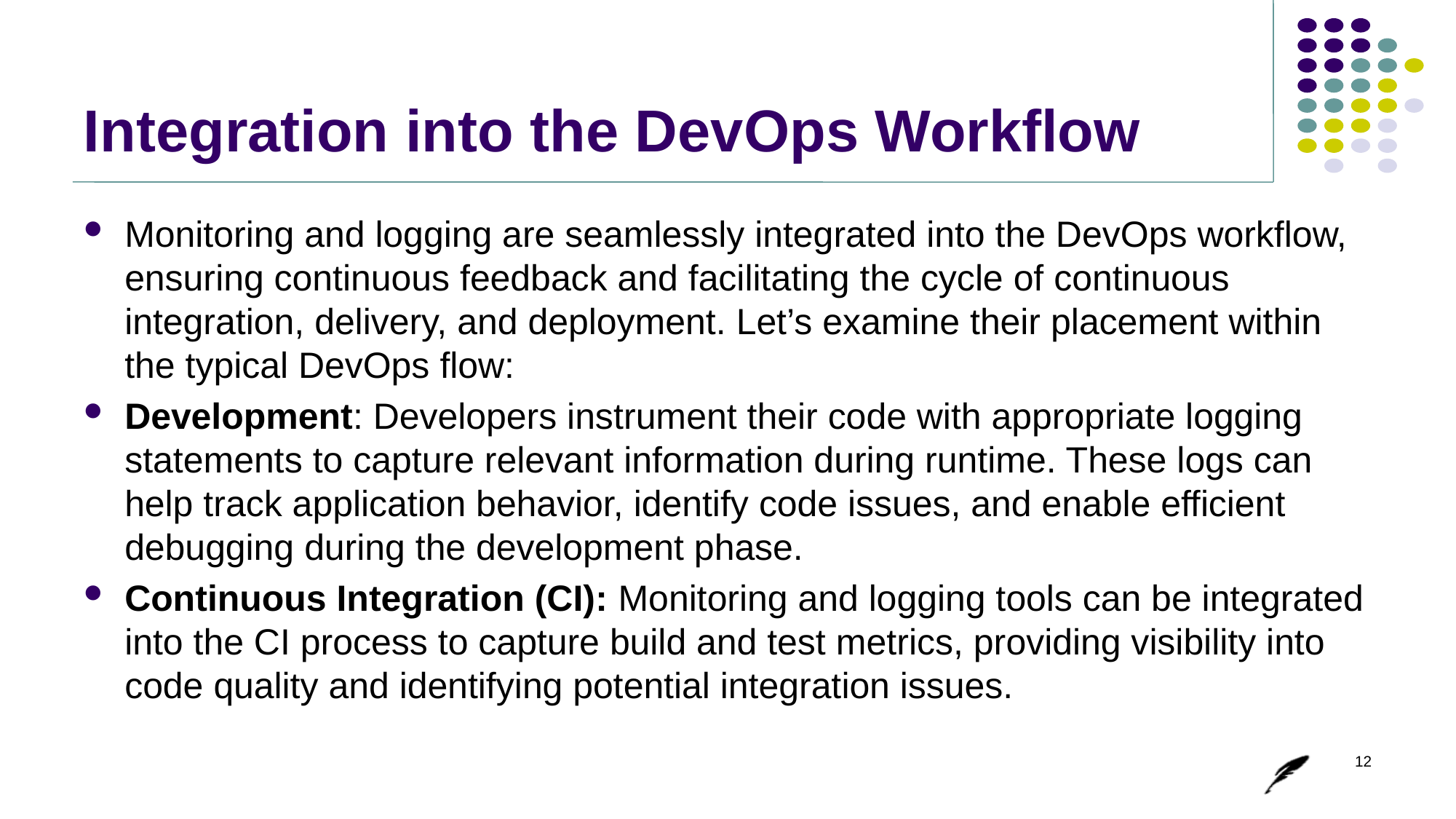

# Integration into the DevOps Workflow
Monitoring and logging are seamlessly integrated into the DevOps workflow, ensuring continuous feedback and facilitating the cycle of continuous integration, delivery, and deployment. Let’s examine their placement within the typical DevOps flow:
Development: Developers instrument their code with appropriate logging statements to capture relevant information during runtime. These logs can help track application behavior, identify code issues, and enable efficient debugging during the development phase.
Continuous Integration (CI): Monitoring and logging tools can be integrated into the CI process to capture build and test metrics, providing visibility into code quality and identifying potential integration issues.
12